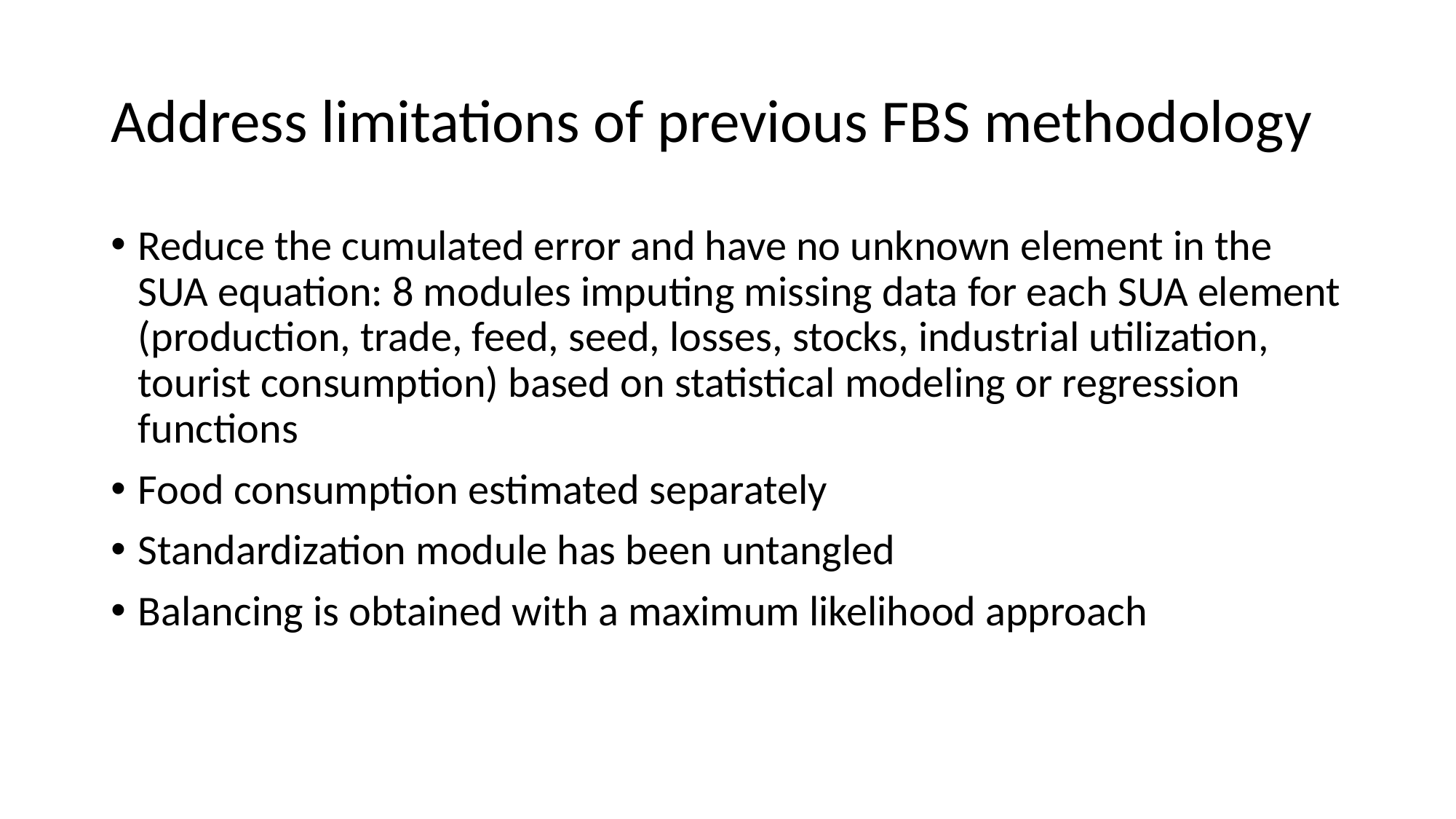

# Address limitations of previous FBS methodology
Reduce the cumulated error and have no unknown element in the SUA equation: 8 modules imputing missing data for each SUA element (production, trade, feed, seed, losses, stocks, industrial utilization, tourist consumption) based on statistical modeling or regression functions
Food consumption estimated separately
Standardization module has been untangled
Balancing is obtained with a maximum likelihood approach